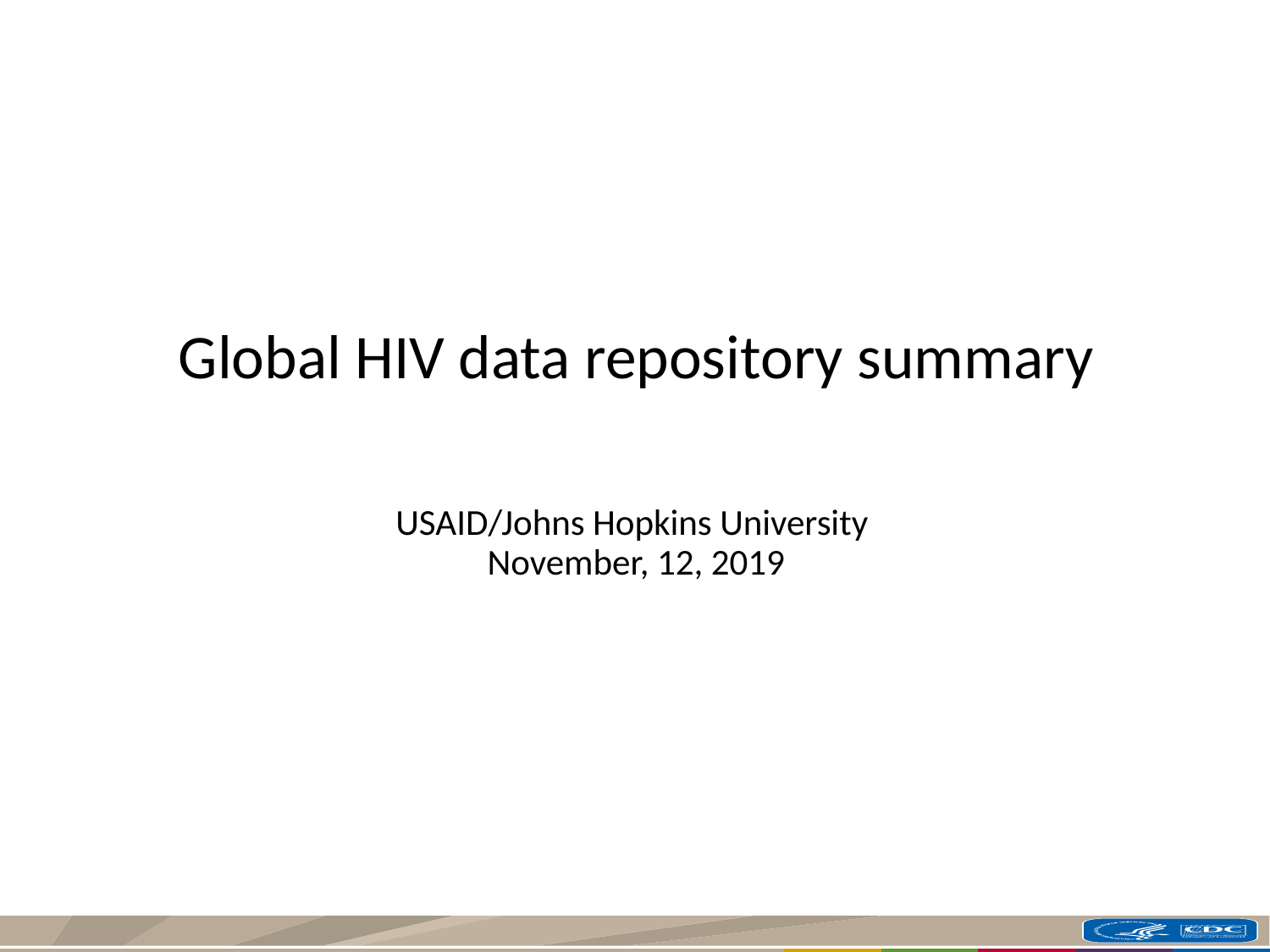

# Global HIV data repository summary USAID/Johns Hopkins University November, 12, 2019